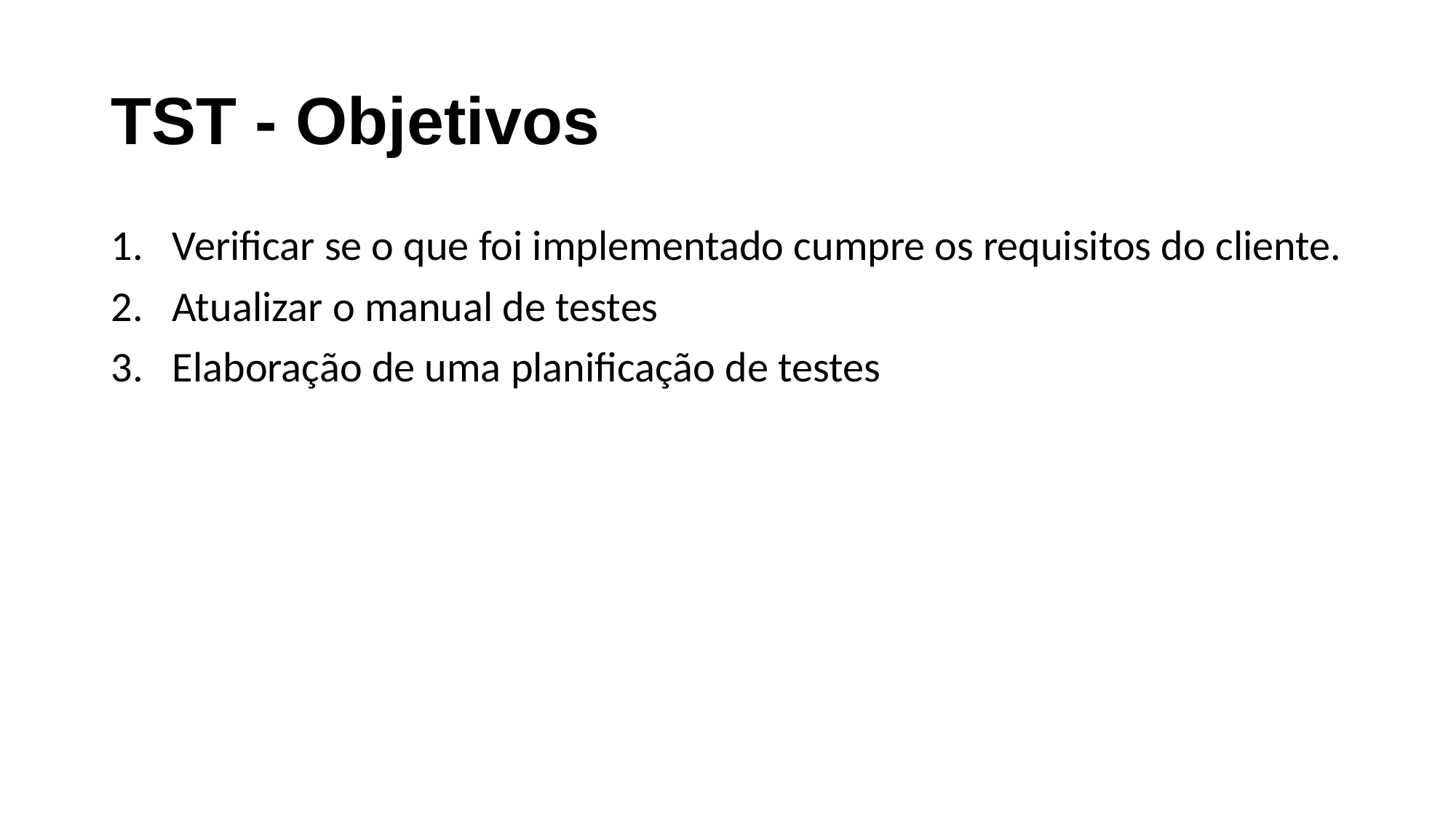

# TST - Objetivos
Verificar se o que foi implementado cumpre os requisitos do cliente.
Atualizar o manual de testes
Elaboração de uma planificação de testes